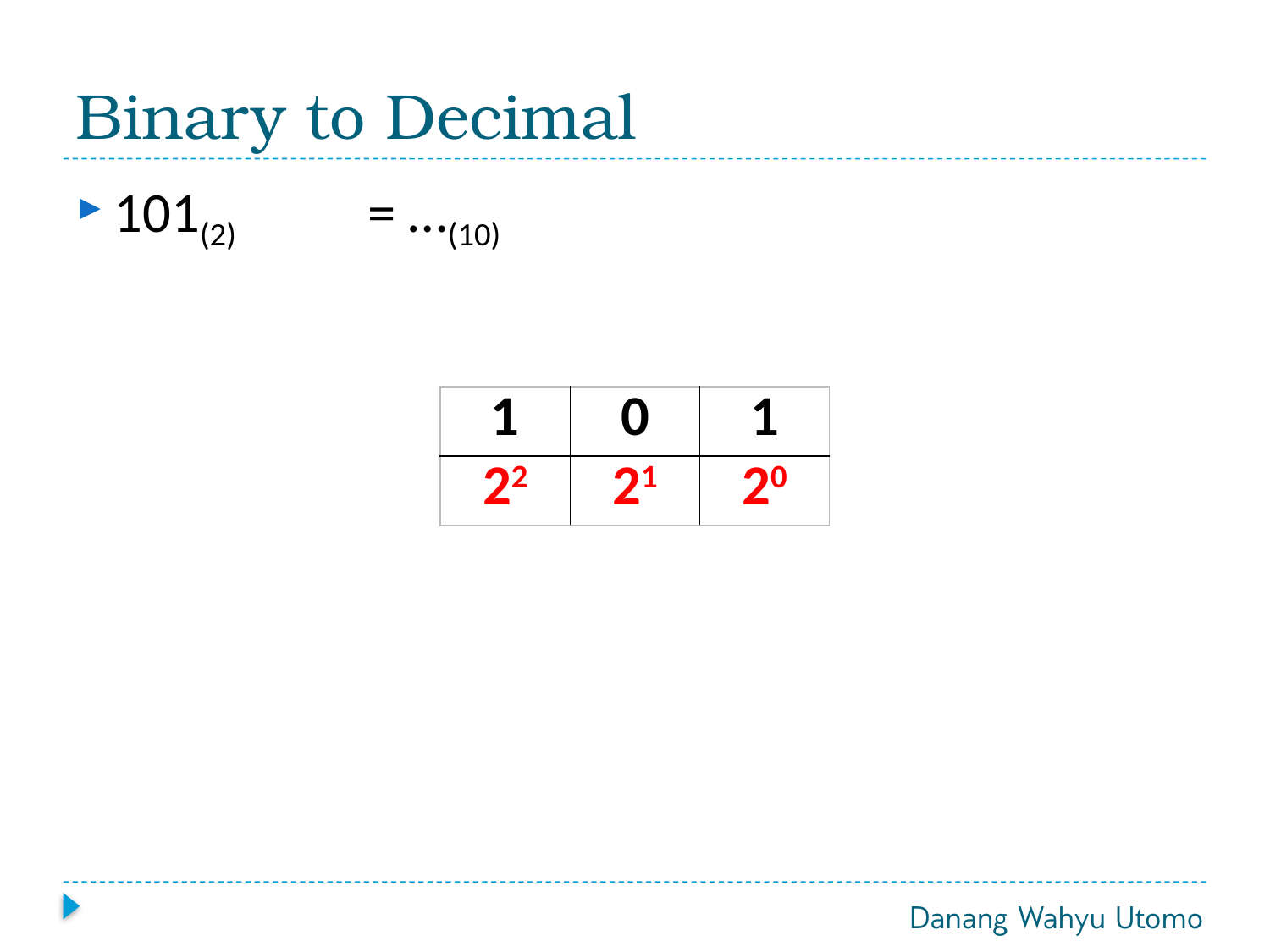

# Binary to Decimal
101(2) 	= …(10)
| 1 | 0 | 1 |
| --- | --- | --- |
| 22 | 21 | 20 |